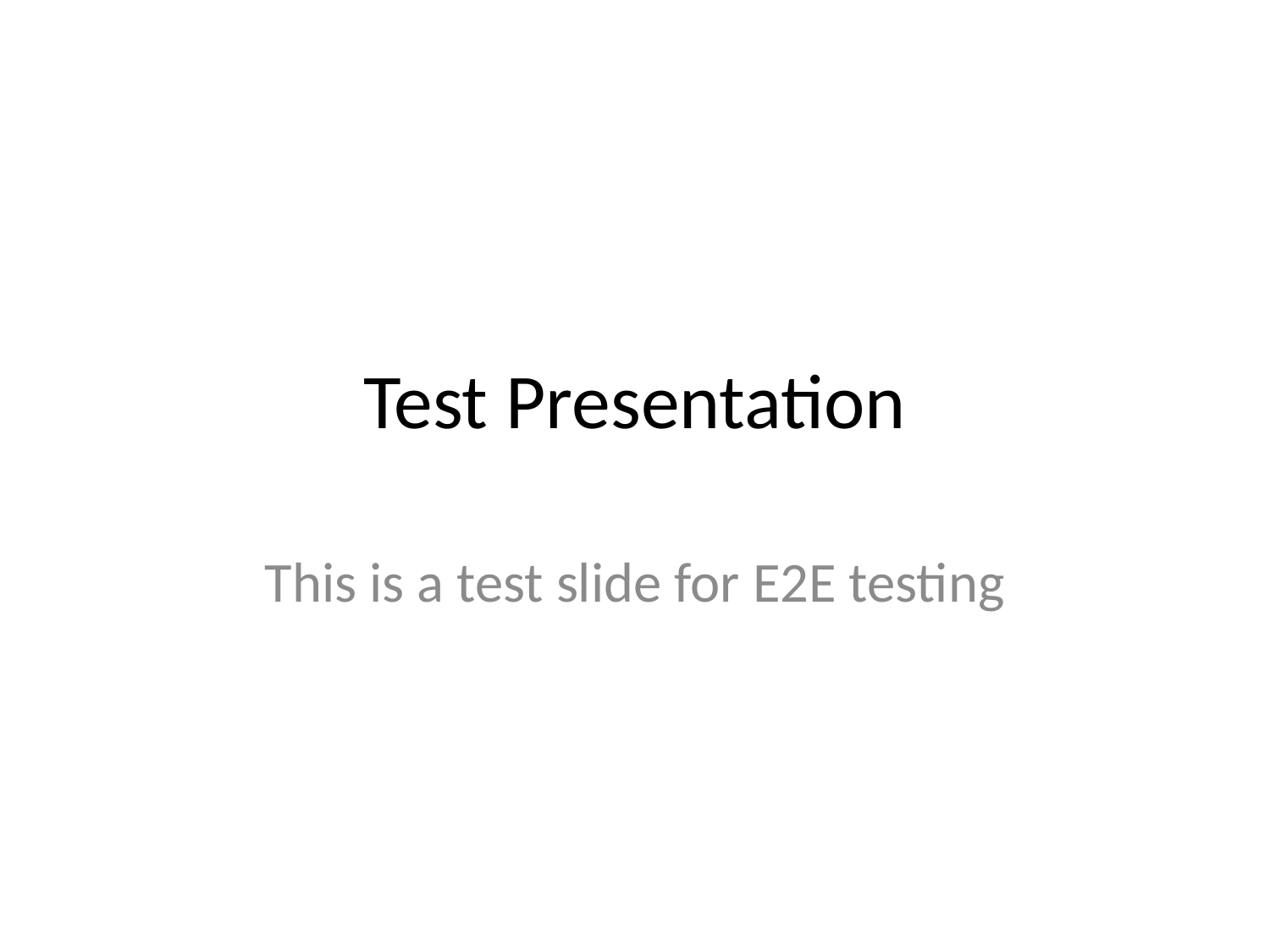

# Test Presentation
This is a test slide for E2E testing